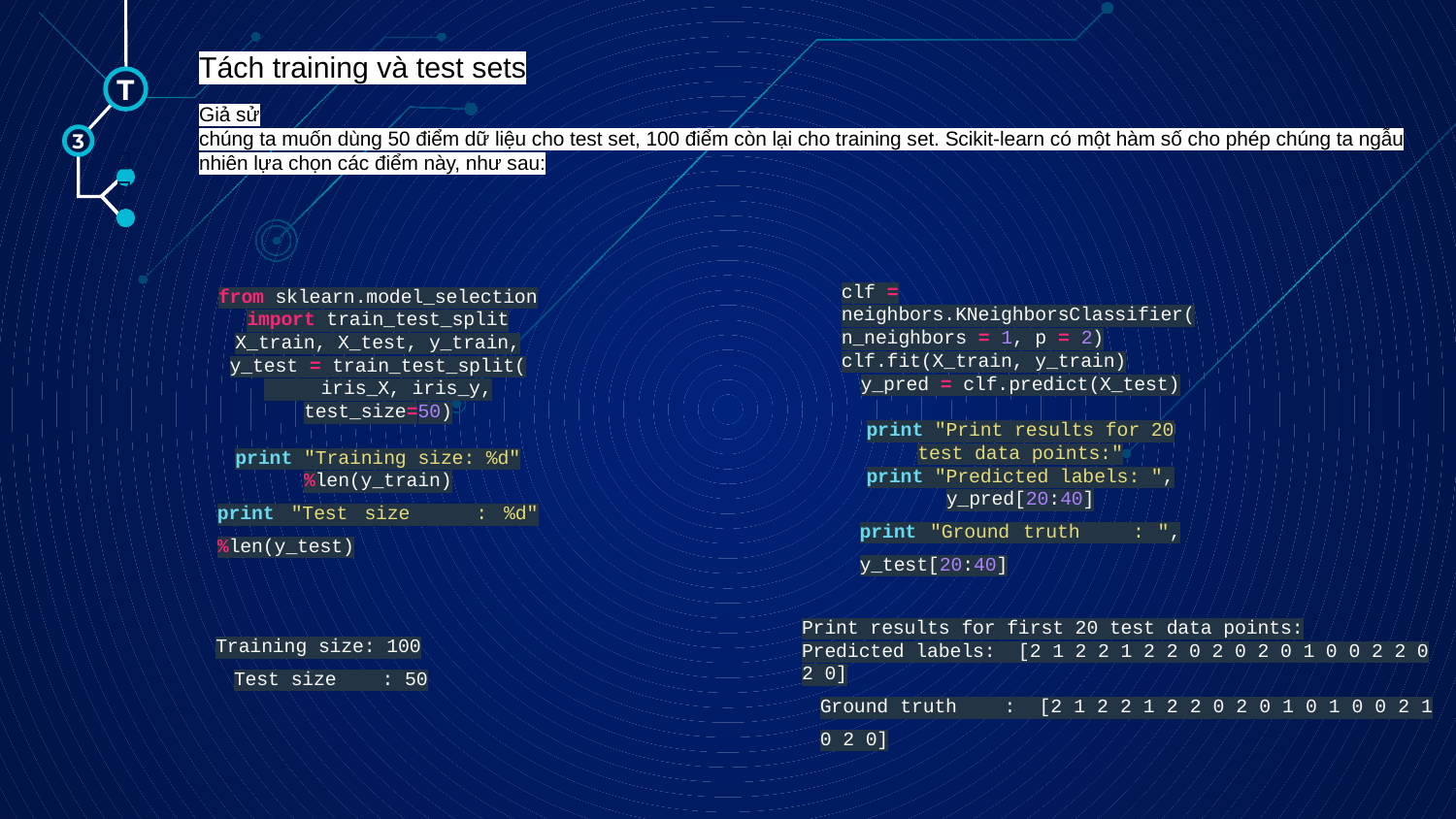

T
3

Tách training và test sets
Giả sử
chúng ta muốn dùng 50 điểm dữ liệu cho test set, 100 điểm còn lại cho training set. Scikit-learn có một hàm số cho phép chúng ta ngẫu nhiên lựa chọn các điểm này, như sau:

🠺

🠺
clf = neighbors.KNeighborsClassifier(n_neighbors = 1, p = 2)
clf.fit(X_train, y_train)
y_pred = clf.predict(X_test)

print "Print results for 20 test data points:"
print "Predicted labels: ", y_pred[20:40]
print "Ground truth    : ", y_test[20:40]

from sklearn.model_selection import train_test_split
X_train, X_test, y_train, y_test = train_test_split(
     iris_X, iris_y, test_size=50)

print "Training size: %d" %len(y_train)
print "Test size    : %d" %len(y_test)

Print results for first 20 test data points:
Predicted labels:  [2 1 2 2 1 2 2 0 2 0 2 0 1 0 0 2 2 0 2 0]
Ground truth    :  [2 1 2 2 1 2 2 0 2 0 1 0 1 0 0 2 1 0 2 0]

Training size: 100
Test size    : 50